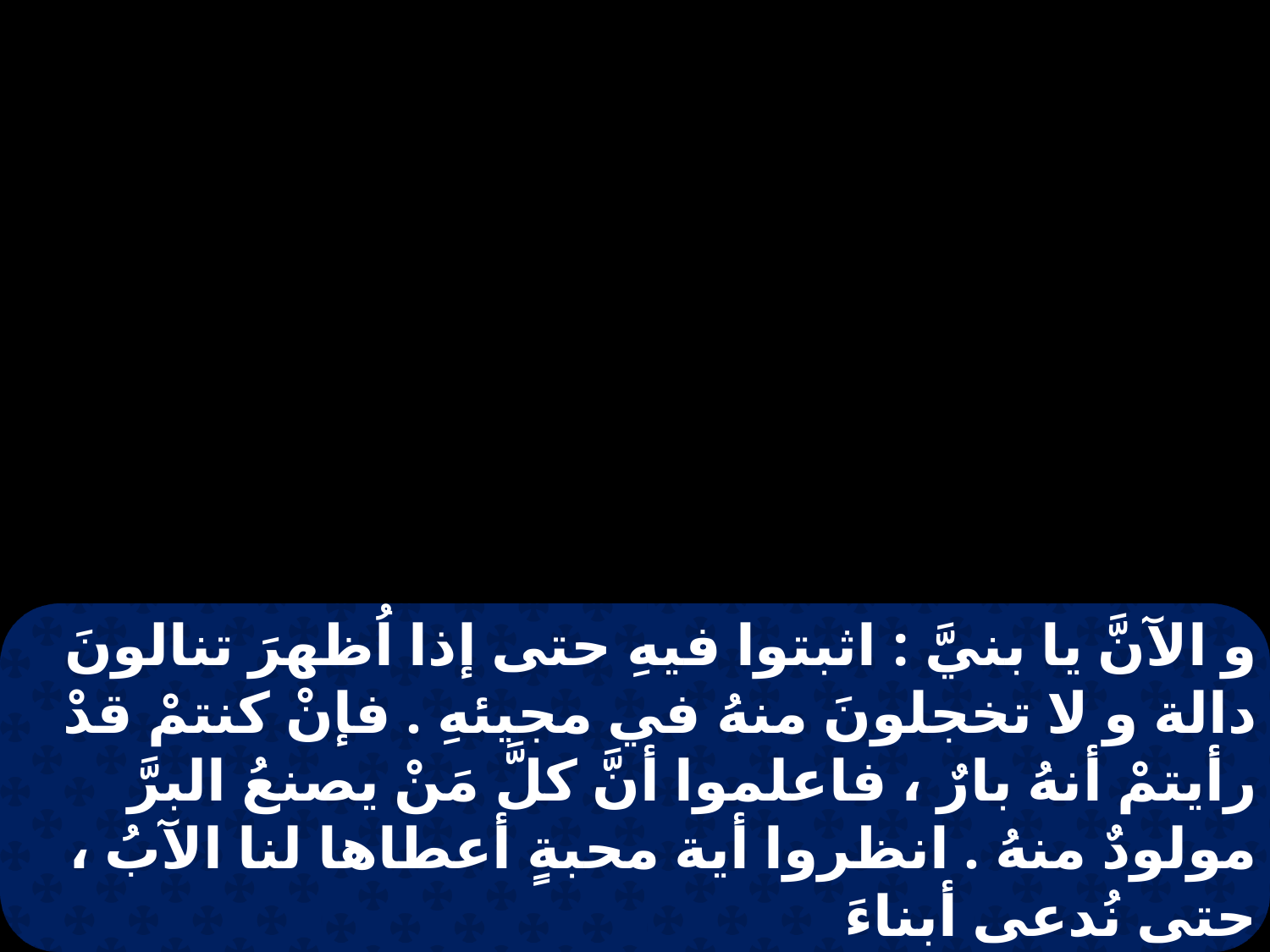

و الآنَّ يا بنيَّ : اثبتوا فيهِ حتى إذا اُظهرَ تنالونَ دالة و لا تخجلونَ منهُ في مجيئهِ . فإنْ كنتمْ قدْ رأيتمْ أنهُ بارٌ ، فاعلموا أنَّ كلَّ مَنْ يصنعُ البرَّ مولودٌ منهُ . انظروا أية محبةٍ أعطاها لنا الآبُ ، حتى نُدعى أبناءَ